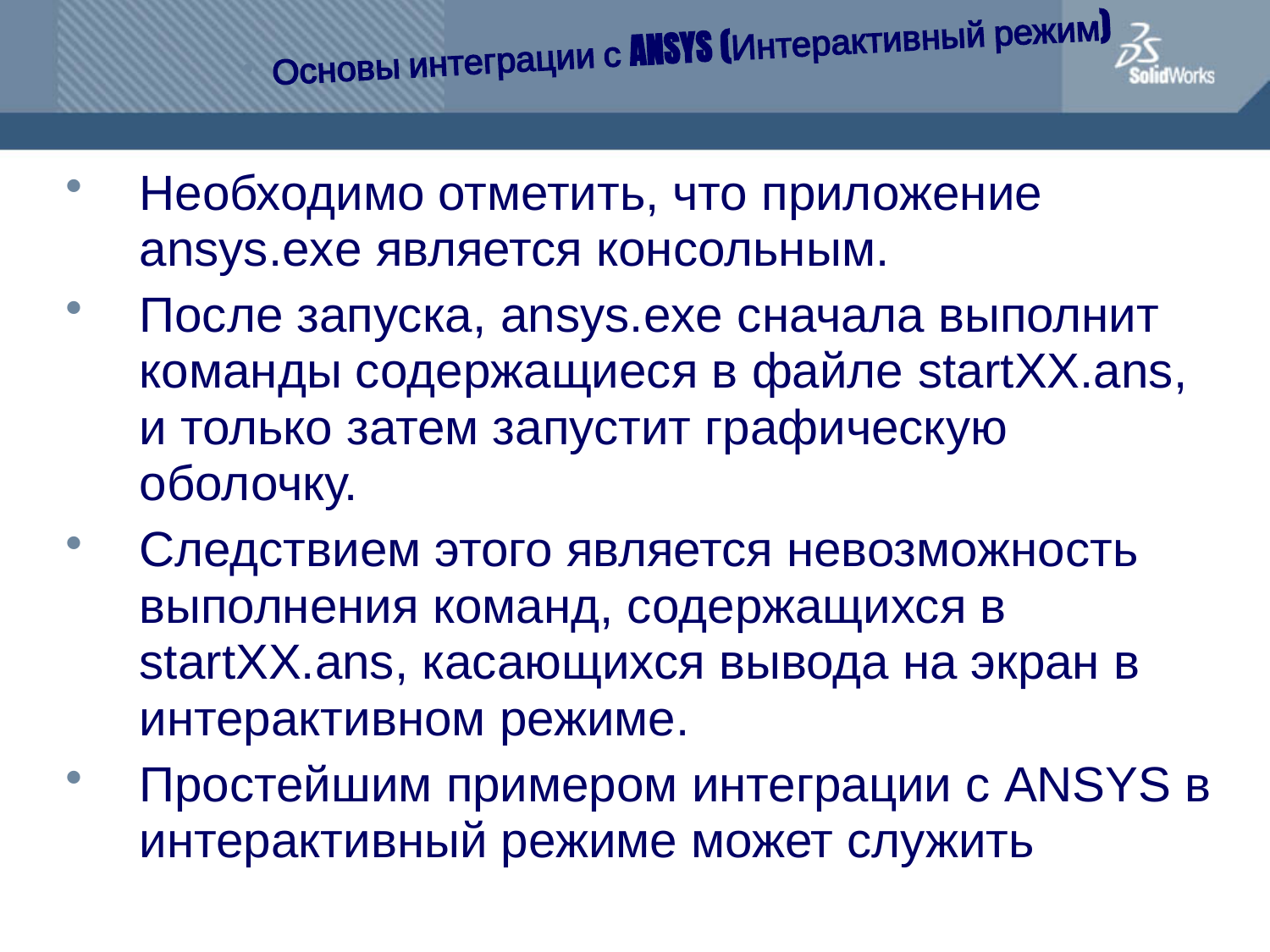

Основы интеграции с ANSYS (Интерактивный режим)
Необходимо отметить, что приложение ansys.exe является консольным.
После запуска, ansys.exe сначала выполнит команды содержащиеся в файле startXX.ans, и только затем запустит графическую оболочку.
Следствием этого является невозможность выполнения команд, содержащихся в startXX.ans, касающихся вывода на экран в интерактивном режиме.
Простейшим примером интеграции с ANSYS в интерактивный режиме может служить